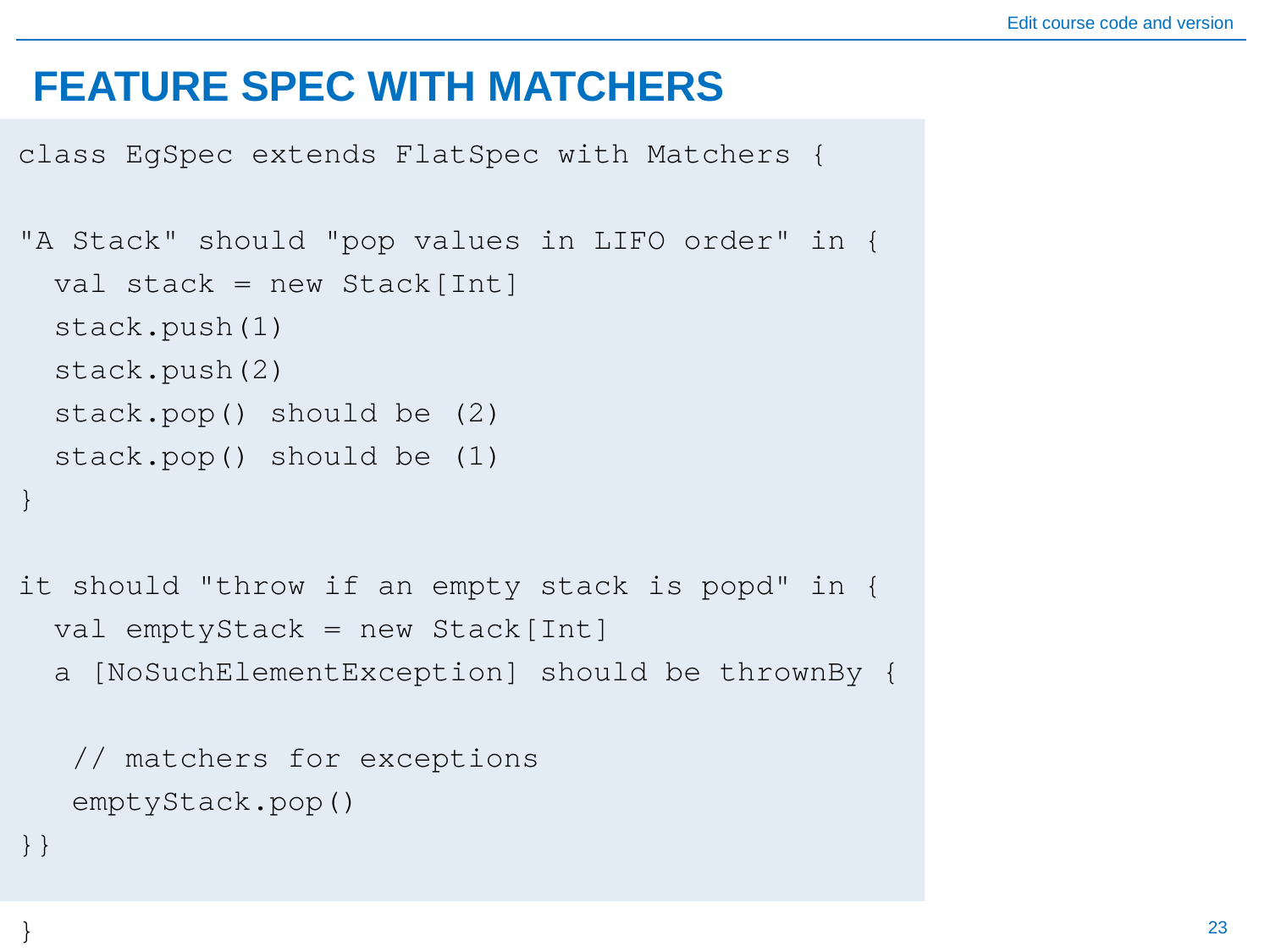

# FEATURE SPEC WITH MATCHERS

class EgSpec extends FlatSpec with Matchers {
"A Stack" should "pop values in LIFO order" in {
  val stack = new Stack[Int]
  stack.push(1)
  stack.push(2)
  stack.pop() should be (2)
  stack.pop() should be (1)
}
it should "throw if an empty stack is popd" in {
  val emptyStack = new Stack[Int]
  a [NoSuchElementException] should be thrownBy {
   // matchers for exceptions
   emptyStack.pop()
}}

}